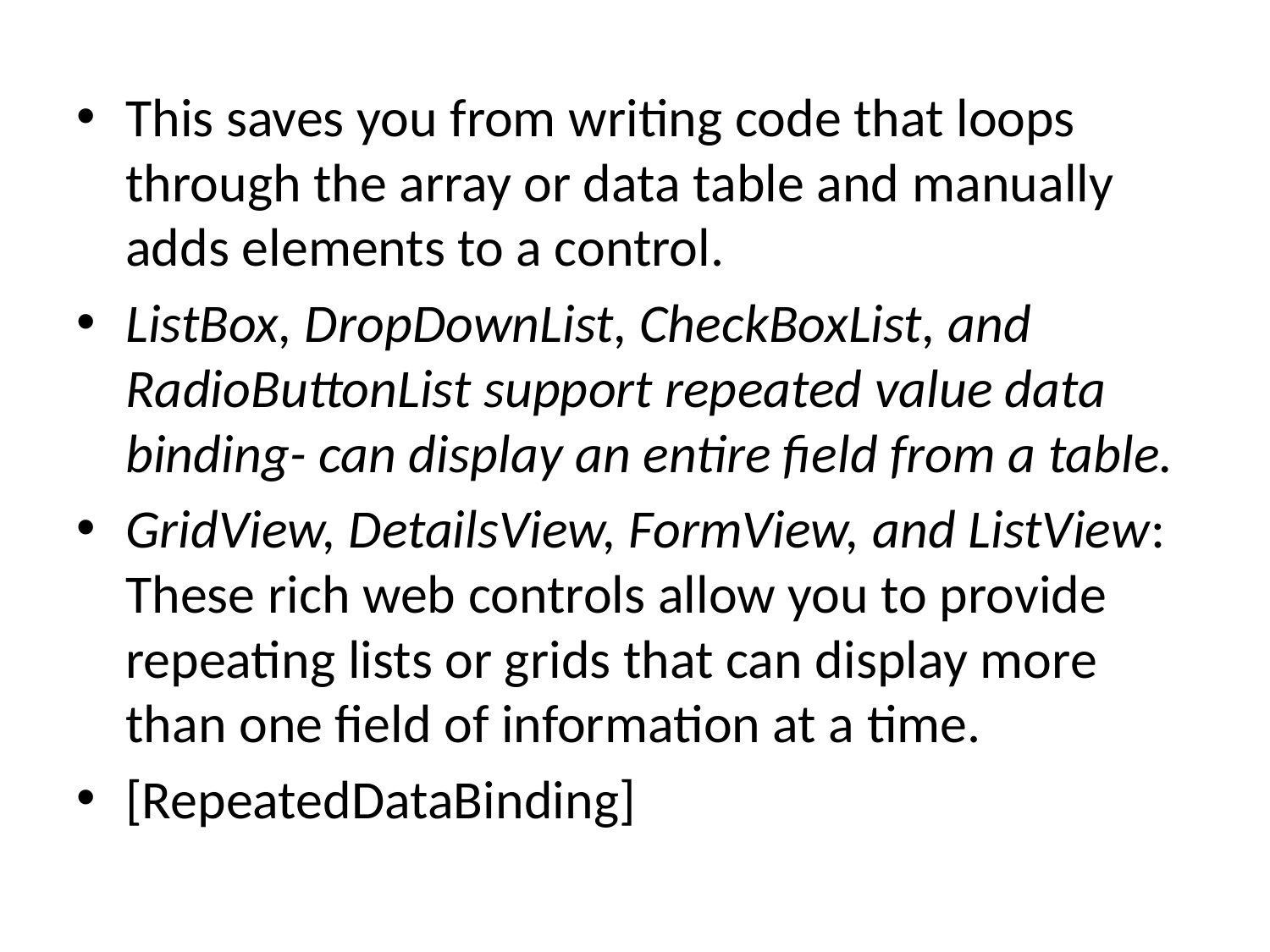

This saves you from writing code that loops through the array or data table and manually adds elements to a control.
ListBox, DropDownList, CheckBoxList, and RadioButtonList support repeated value data binding- can display an entire field from a table.
GridView, DetailsView, FormView, and ListView: These rich web controls allow you to provide repeating lists or grids that can display more than one field of information at a time.
[RepeatedDataBinding]